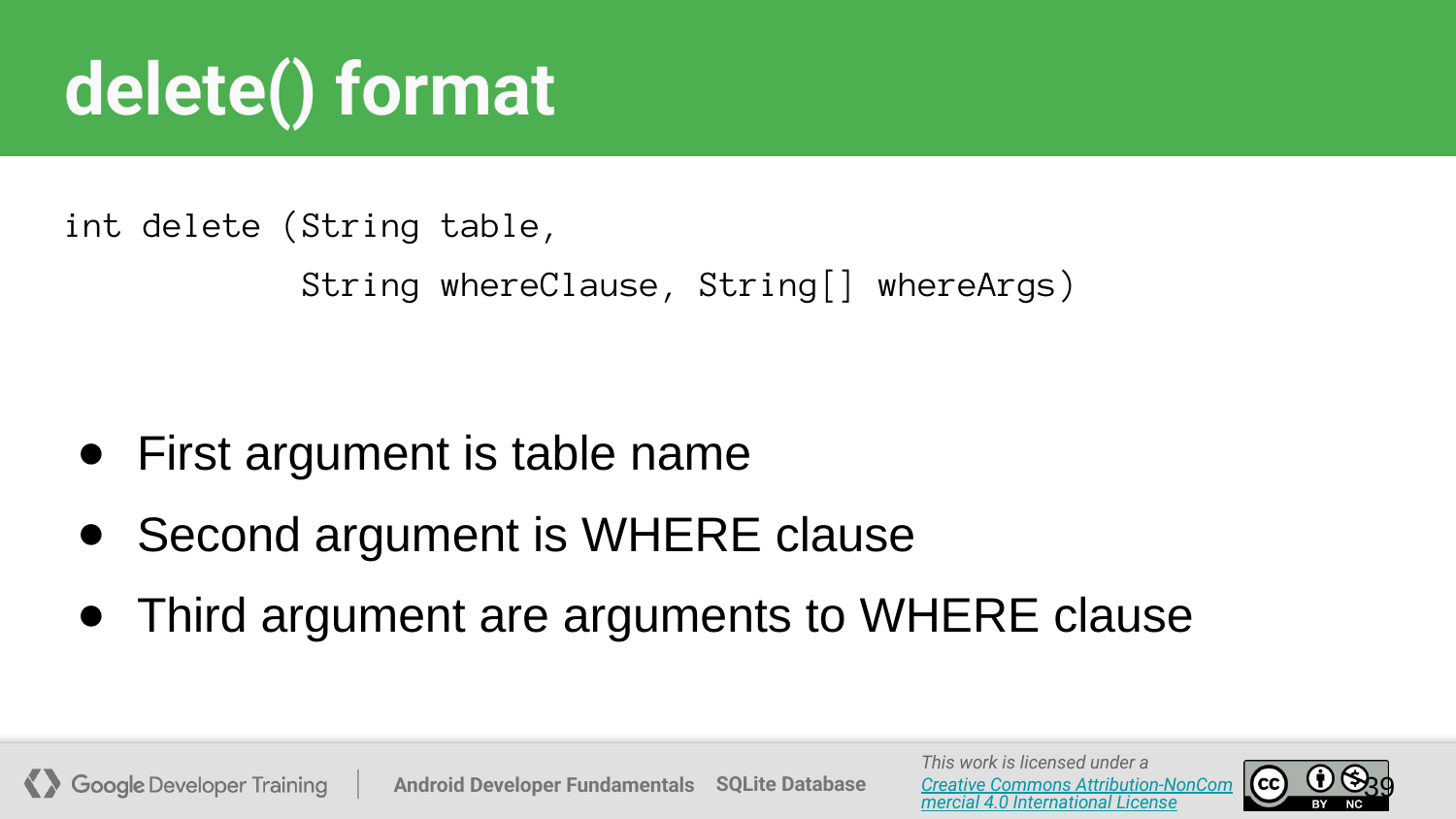

# delete() format
int delete (String table,
            String whereClause, String[] whereArgs)

First argument is table name
Second argument is WHERE clause
Third argument are arguments to WHERE clause

39